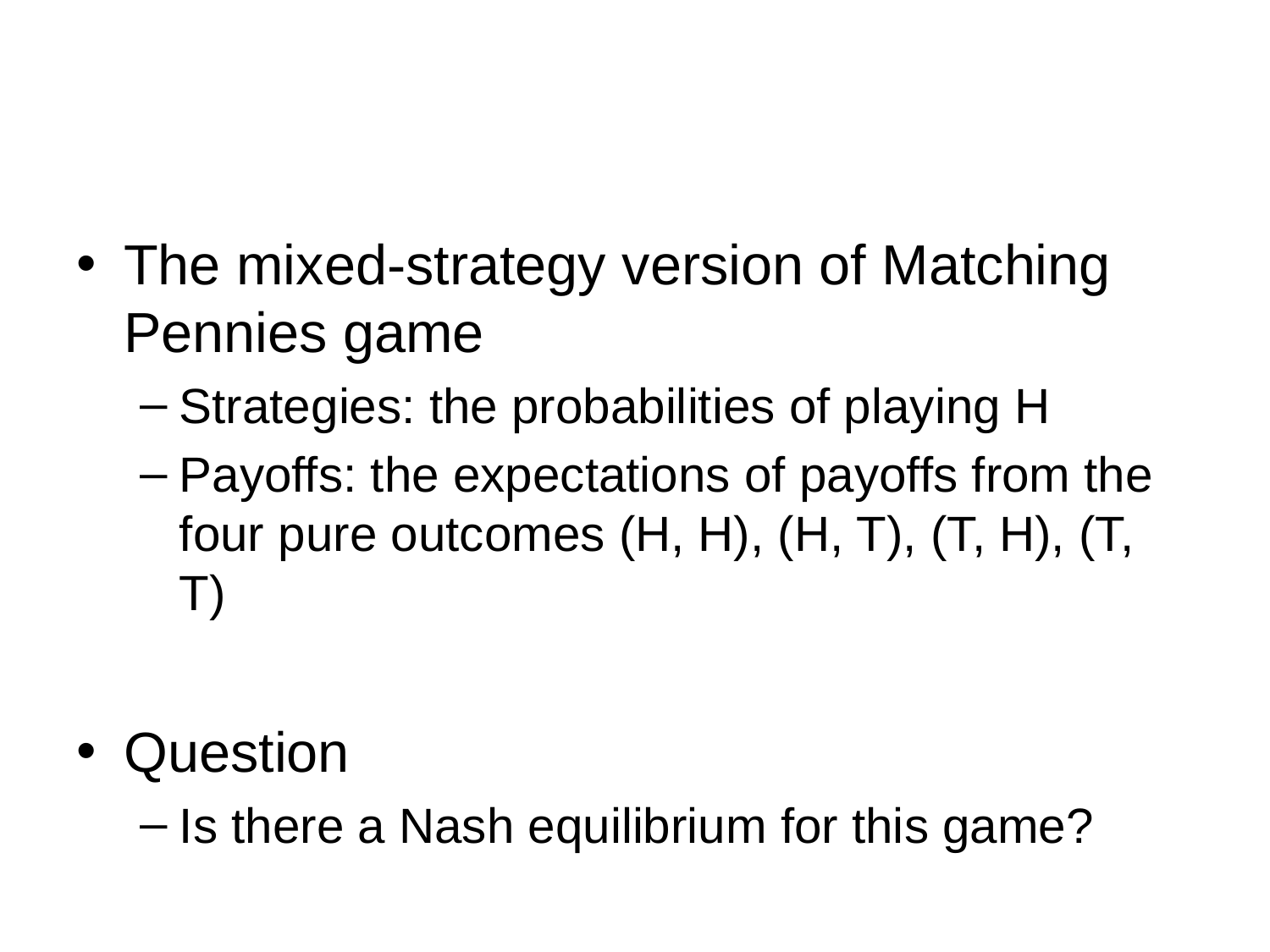

#
The mixed-strategy version of Matching Pennies game
Strategies: the probabilities of playing H
Payoffs: the expectations of payoffs from the four pure outcomes (H, H), (H, T), (T, H), (T, T)

Question
Is there a Nash equilibrium for this game?